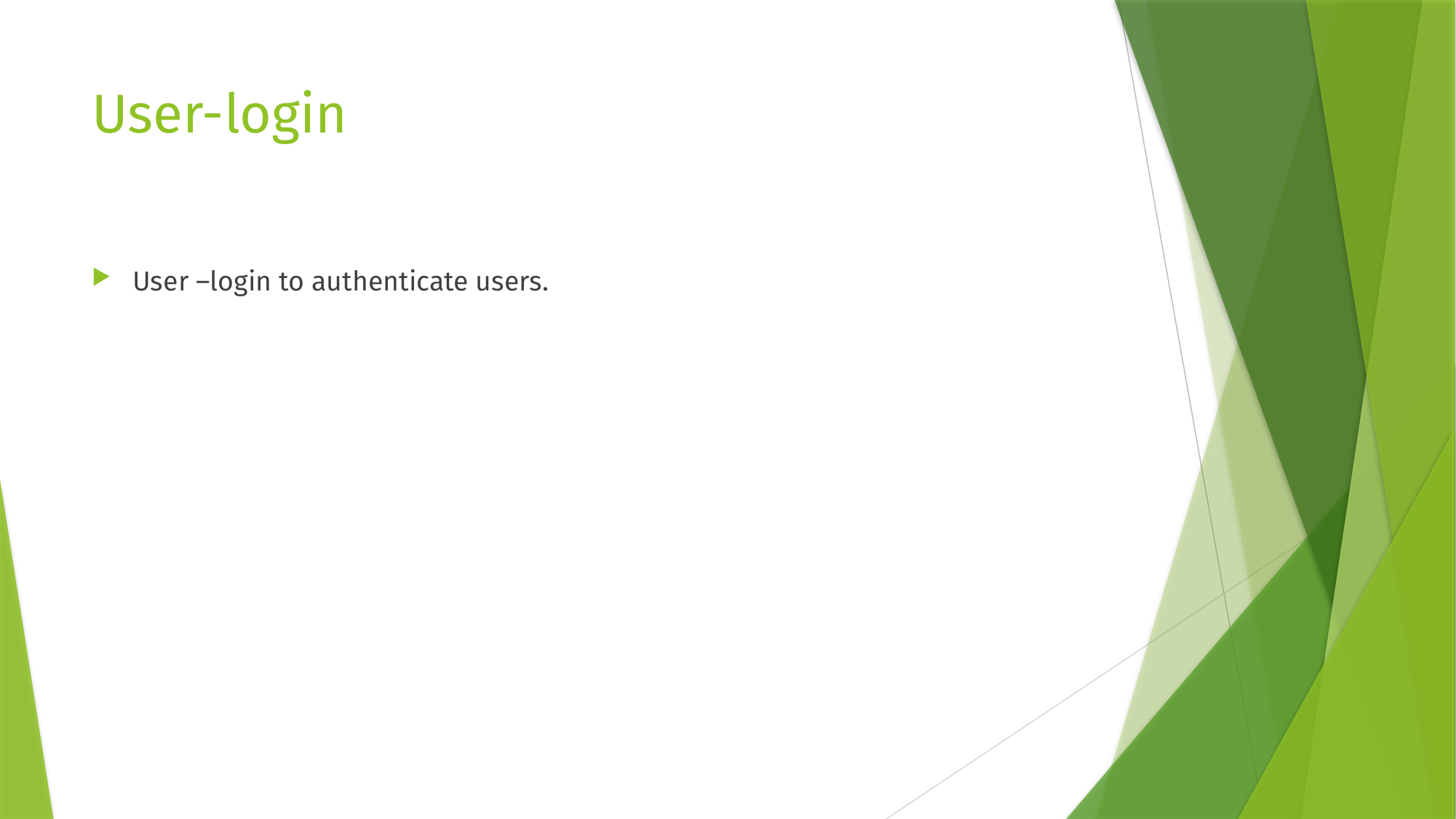

# User-login
User –login to authenticate users.